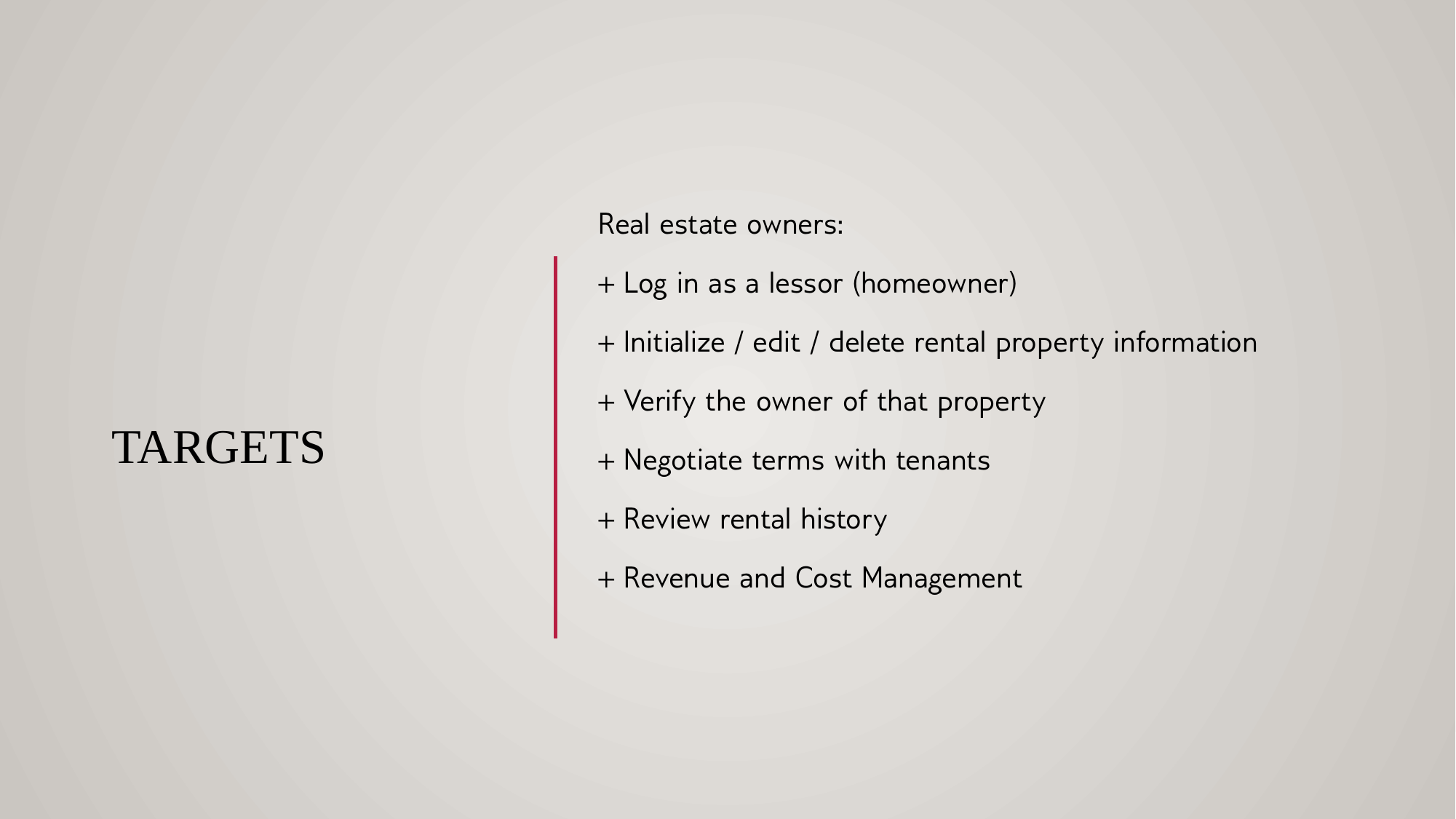

# Targets
Real estate owners:
+ Log in as a lessor (homeowner)
+ Initialize / edit / delete rental property information
+ Verify the owner of that property
+ Negotiate terms with tenants
+ Review rental history
+ Revenue and Cost Management